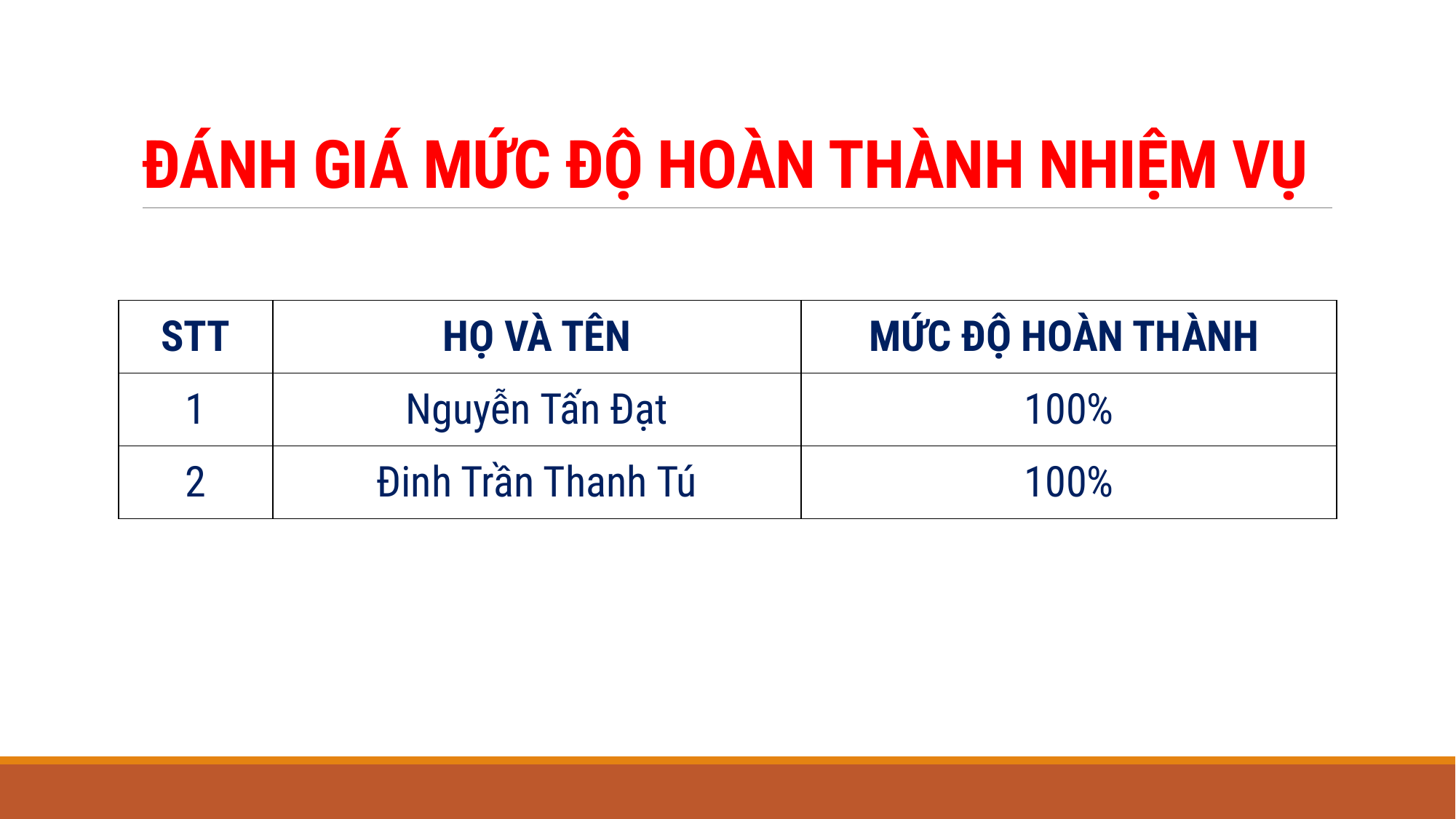

# ĐÁNH GIÁ MỨC ĐỘ HOÀN THÀNH NHIỆM VỤ
| STT | HỌ VÀ TÊN | MỨC ĐỘ HOÀN THÀNH |
| --- | --- | --- |
| 1 | Nguyễn Tấn Đạt | 100% |
| 2 | Đinh Trần Thanh Tú | 100% |